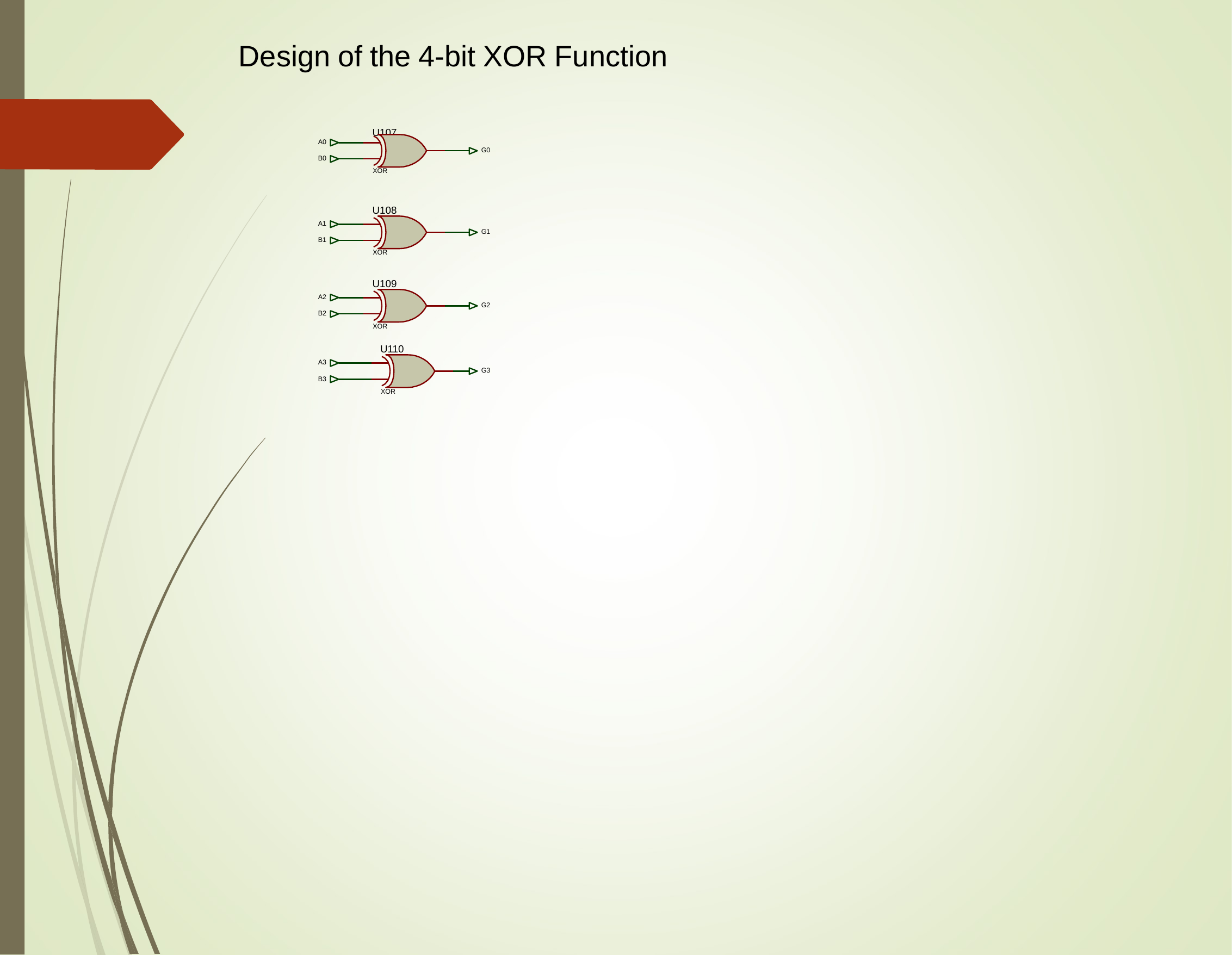

Design of the 4-bit XOR Function
U107

A0

G0

B0

XOR
U108

A1

G1

B1

XOR
U109

A2

G2

B2

XOR
U110

A3

G3

B3

XOR